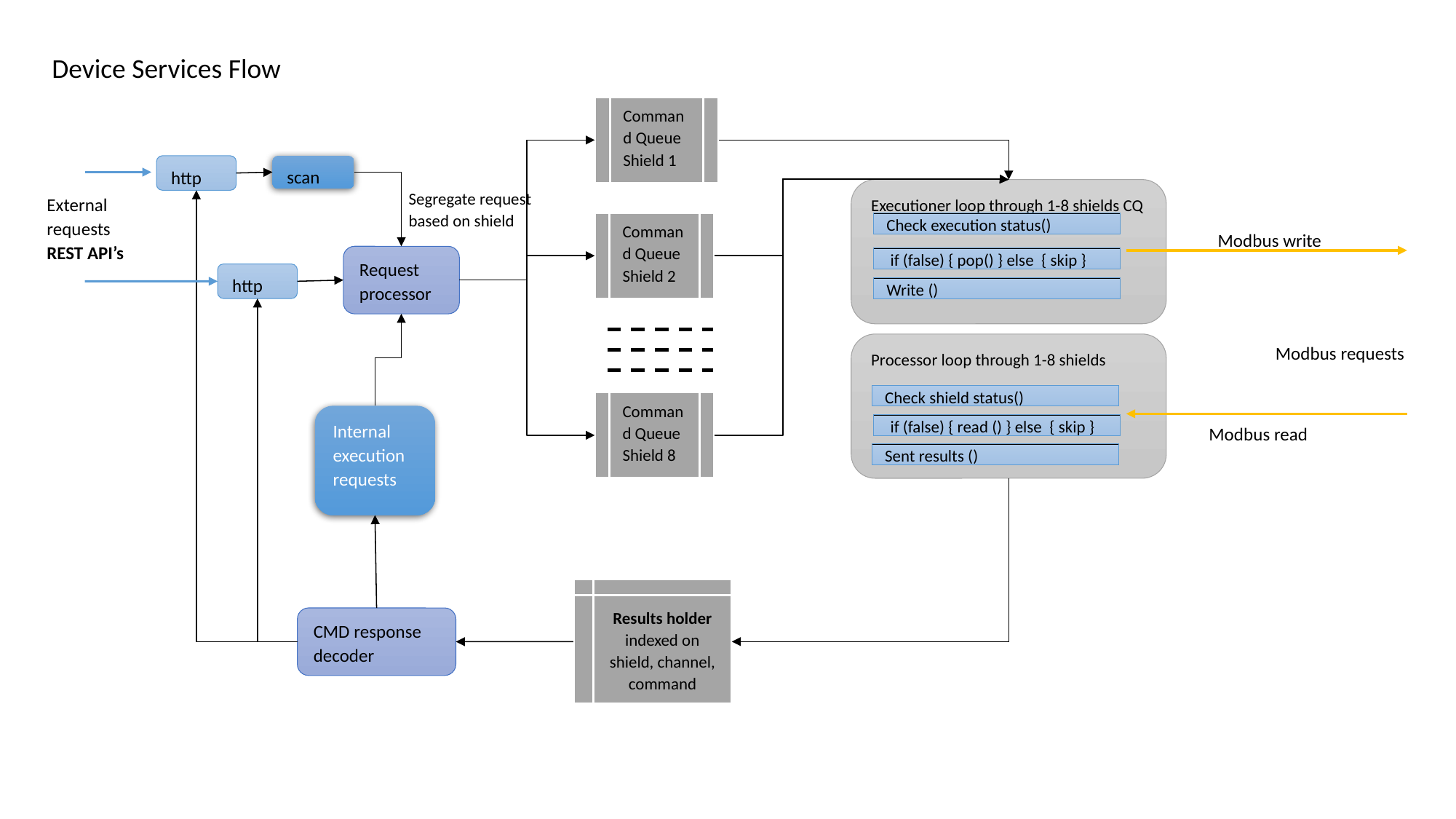

Device Services Flow
Command Queue Shield 1
http
scan
Executioner loop through 1-8 shields CQ

Segregate request based on shield
External requests
REST API’s
Command Queue
Shield 2
Check execution status()
Modbus write
Request processor
 if (false) { pop() } else  { skip }
http
Write ()
Processor loop through 1-8 shields

Modbus requests
Check shield status()
Command Queue
Shield 8
Internal execution requests
 if (false) { read () } else  { skip }
Modbus read
Sent results ()
Results holder indexed on shield, channel, command
CMD response decoder